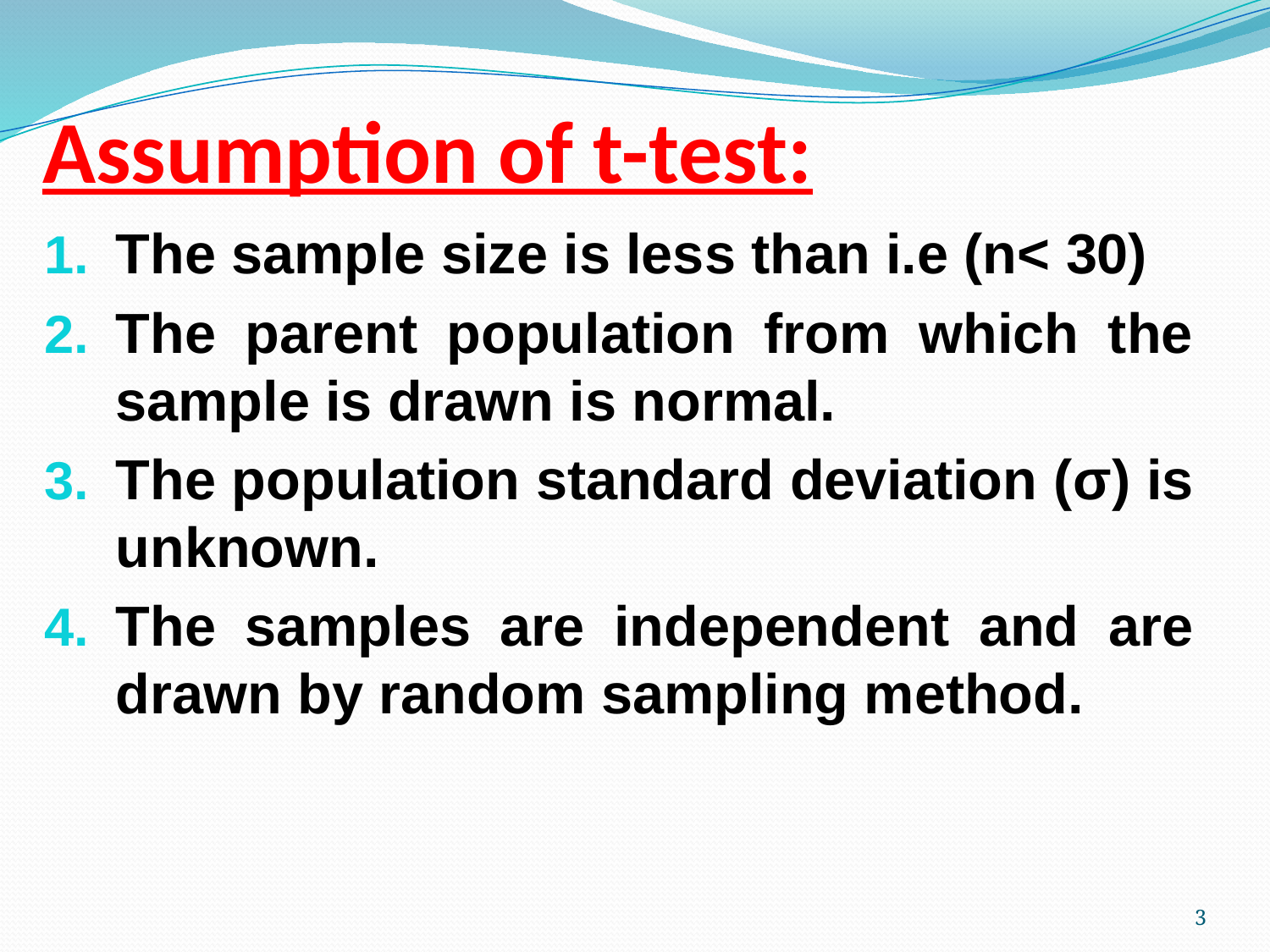

# Assumption of t-test:
The sample size is less than i.e (n< 30)
The parent population from which the sample is drawn is normal.
The population standard deviation (σ) is unknown.
The samples are independent and are drawn by random sampling method.

3